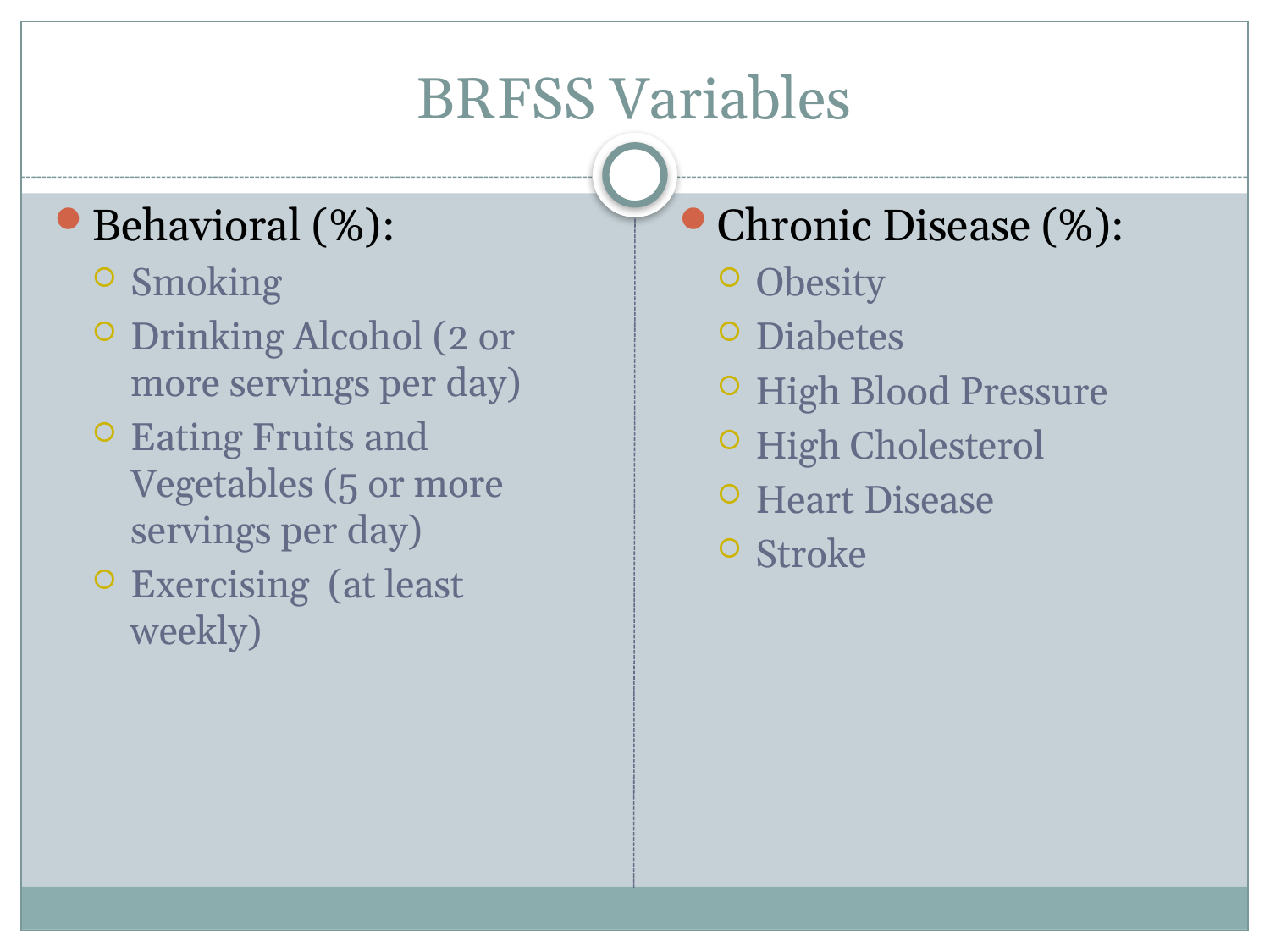

# BRFSS Variables
Behavioral (%):
Smoking
Drinking Alcohol (2 or more servings per day)
Eating Fruits and  Vegetables (5 or more servings per day)
Exercising  (at least weekly)

Chronic Disease (%):
Obesity
Diabetes
High Blood Pressure
High Cholesterol
Heart Disease
Stroke